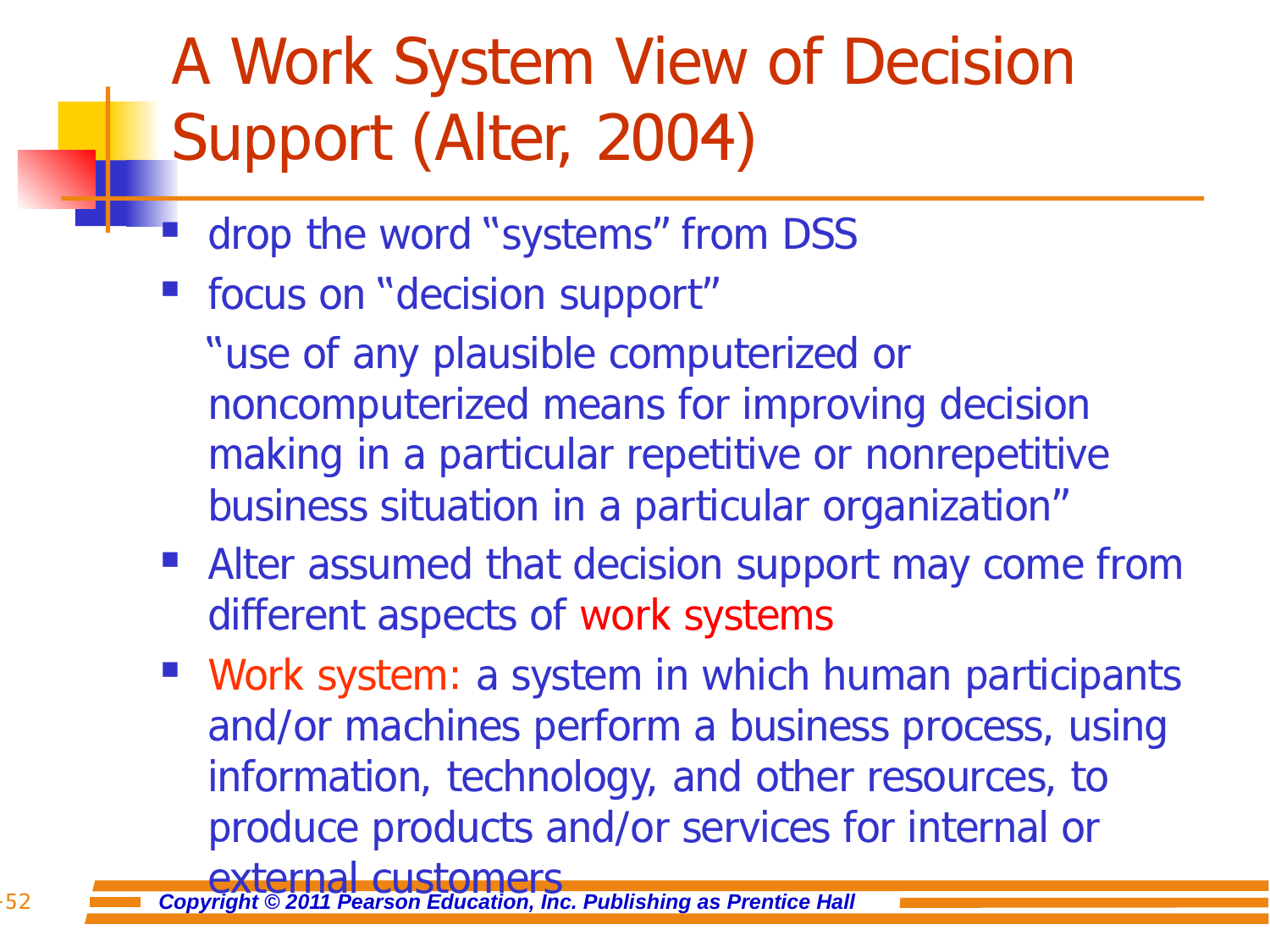

# A Work System View of Decision Support (Alter, 2004)
drop the word “systems” from DSS
focus on “decision support”
	“use of any plausible computerized or noncomputerized means for improving decision making in a particular repetitive or nonrepetitive business situation in a particular organization”
Alter assumed that decision support may come from different aspects of work systems
Work system: a system in which human participants and/or machines perform a business process, using information, technology, and other resources, to produce products and/or services for internal or external customers